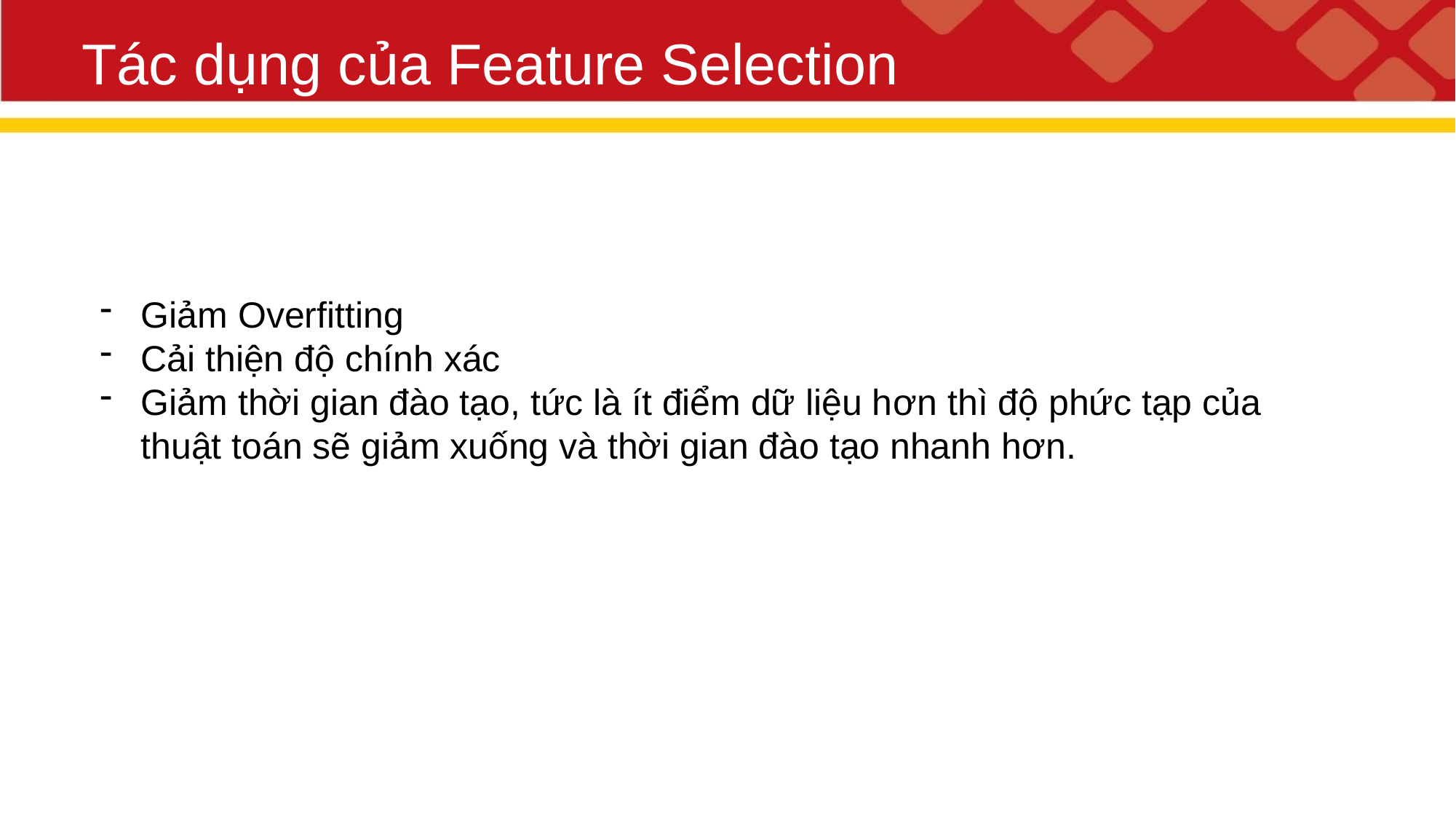

# Tác dụng của Feature Selection
Giảm Overfitting
Cải thiện độ chính xác
Giảm thời gian đào tạo, tức là ít điểm dữ liệu hơn thì độ phức tạp của thuật toán sẽ giảm xuống và thời gian đào tạo nhanh hơn.